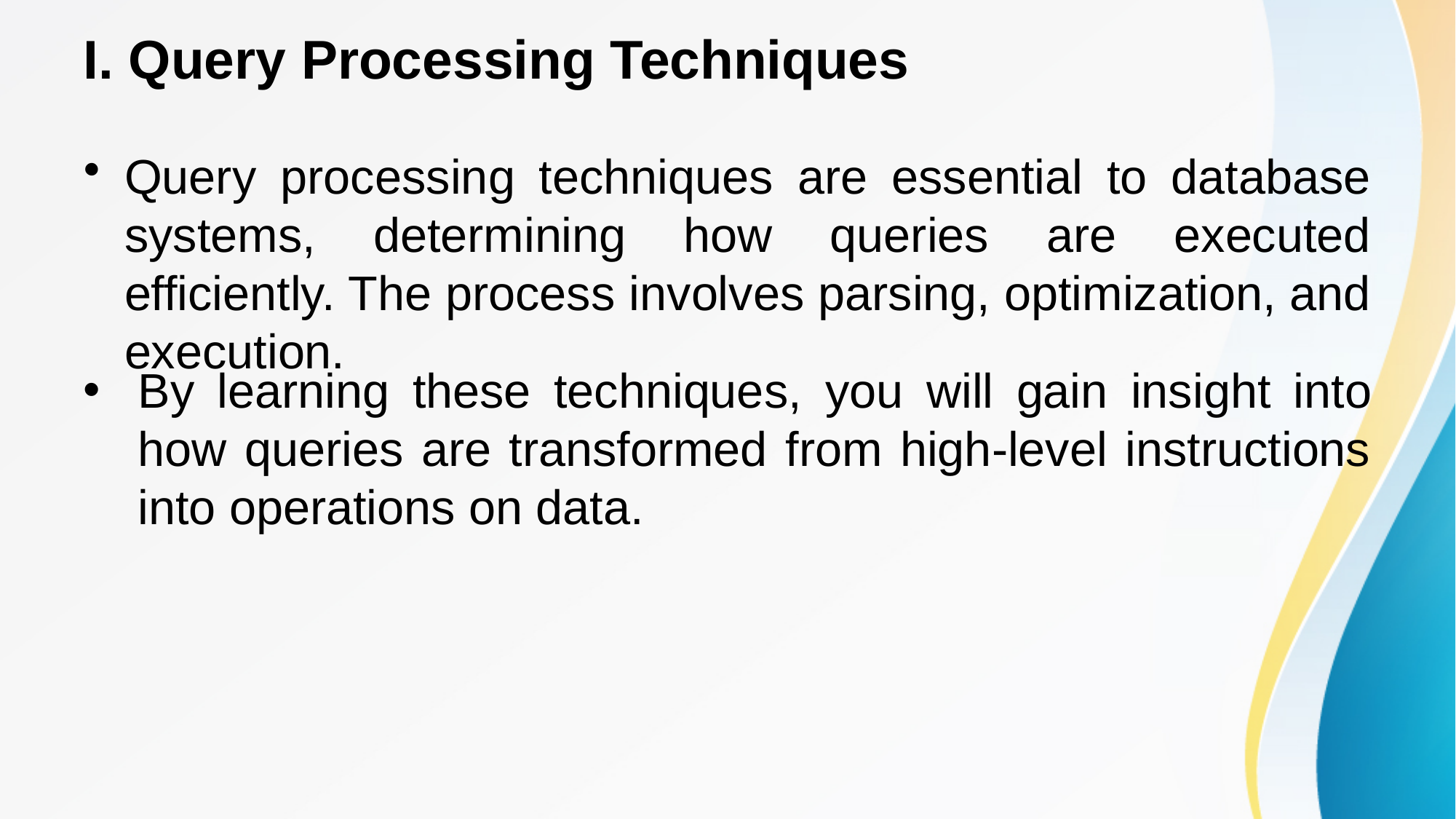

# I. Query Processing Techniques
Query processing techniques are essential to database systems, determining how queries are executed efficiently. The process involves parsing, optimization, and execution.
By learning these techniques, you will gain insight into how queries are transformed from high-level instructions into operations on data.